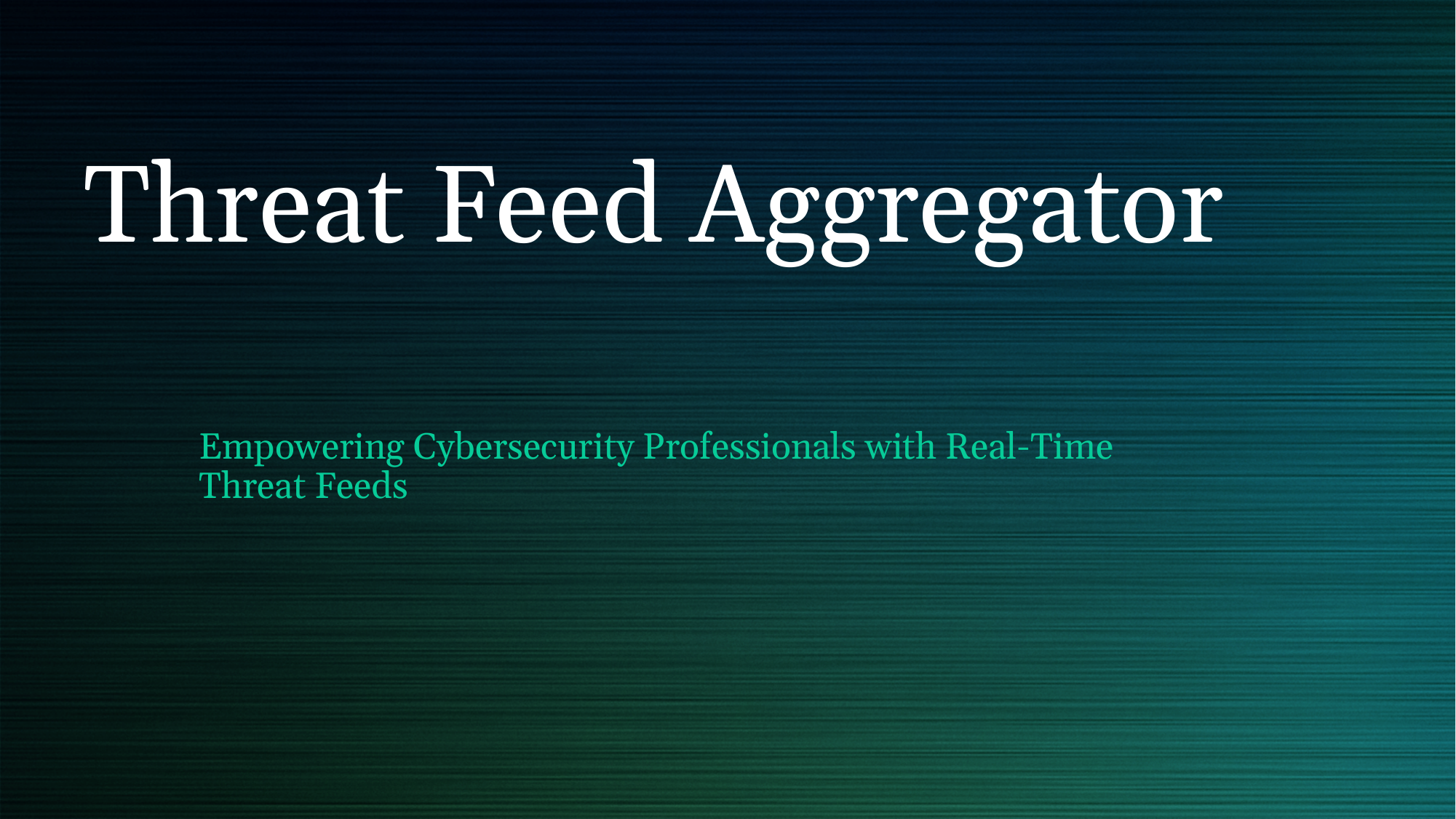

# Threat Feed Aggregator
Empowering Cybersecurity Professionals with Real-Time Threat Feeds